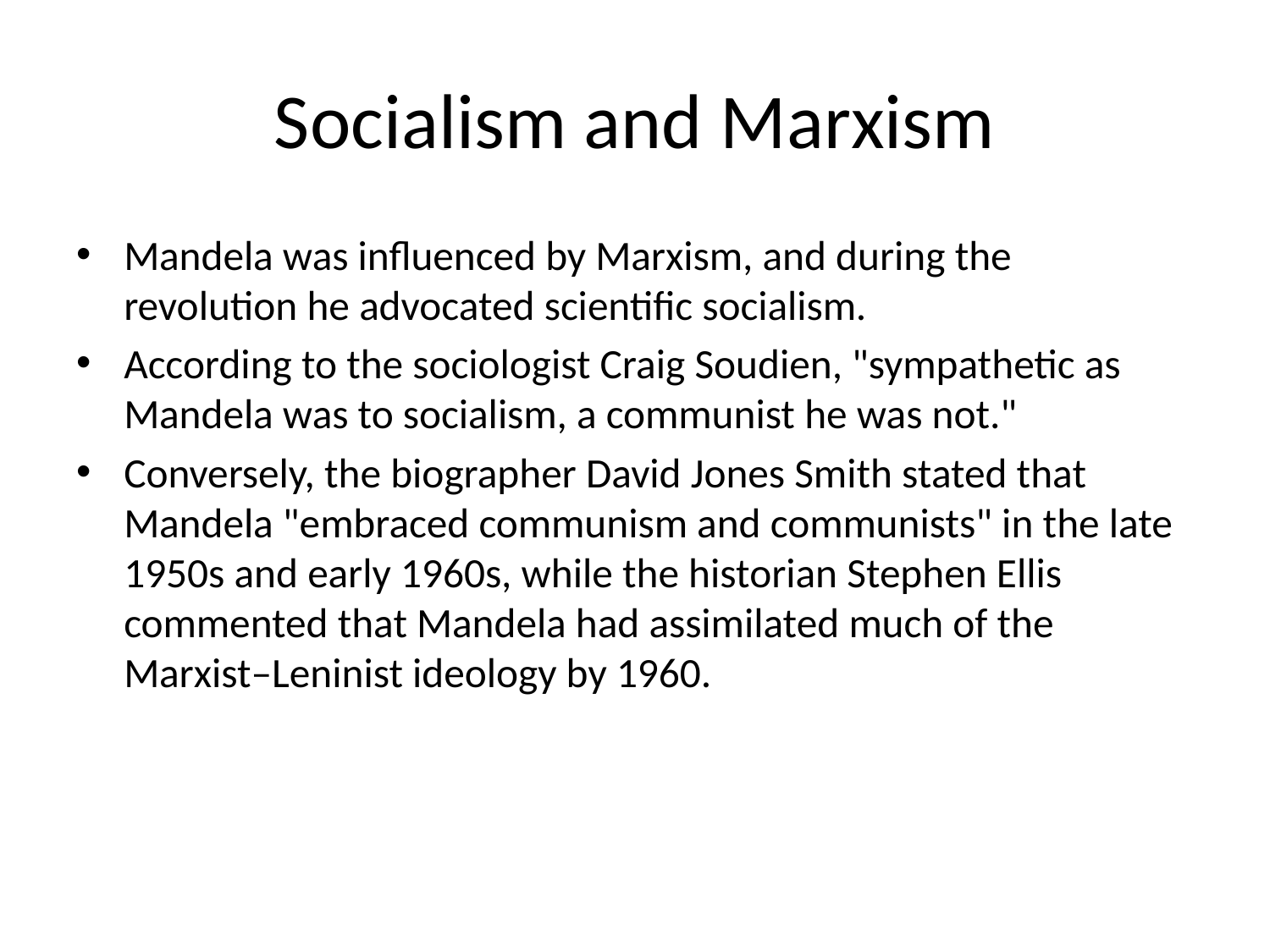

# Socialism and Marxism
Mandela was influenced by Marxism, and during the revolution he advocated scientific socialism.
According to the sociologist Craig Soudien, "sympathetic as Mandela was to socialism, a communist he was not."
Conversely, the biographer David Jones Smith stated that Mandela "embraced communism and communists" in the late 1950s and early 1960s, while the historian Stephen Ellis commented that Mandela had assimilated much of the Marxist–Leninist ideology by 1960.